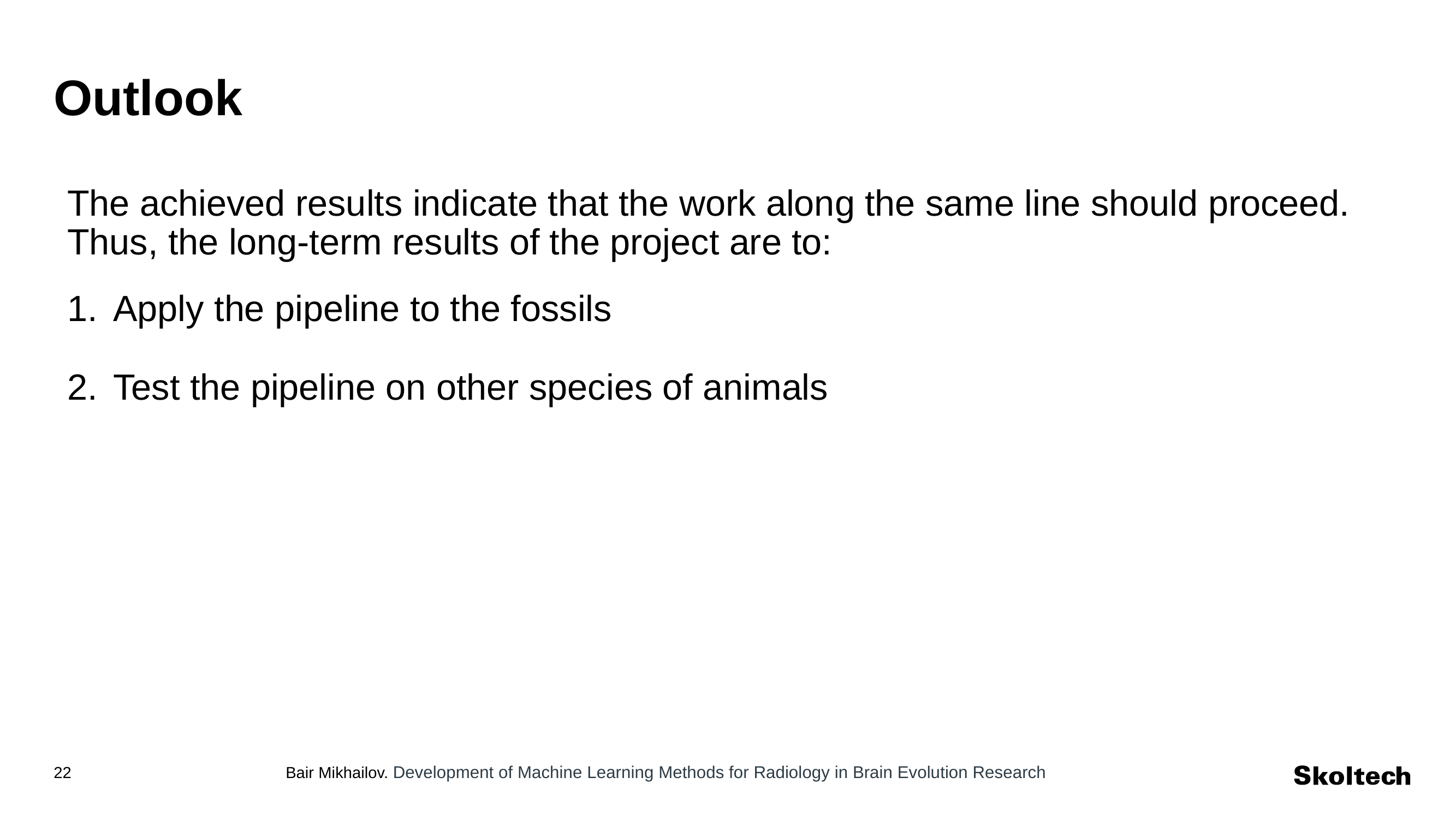

# Outlook
The achieved results indicate that the work along the same line should proceed. Thus, the long-term results of the project are to:

Apply the pipeline to the fossils
Test the pipeline on other species of animals

Bair Mikhailov. Development of Machine Learning Methods for Radiology in Brain Evolution Research
22